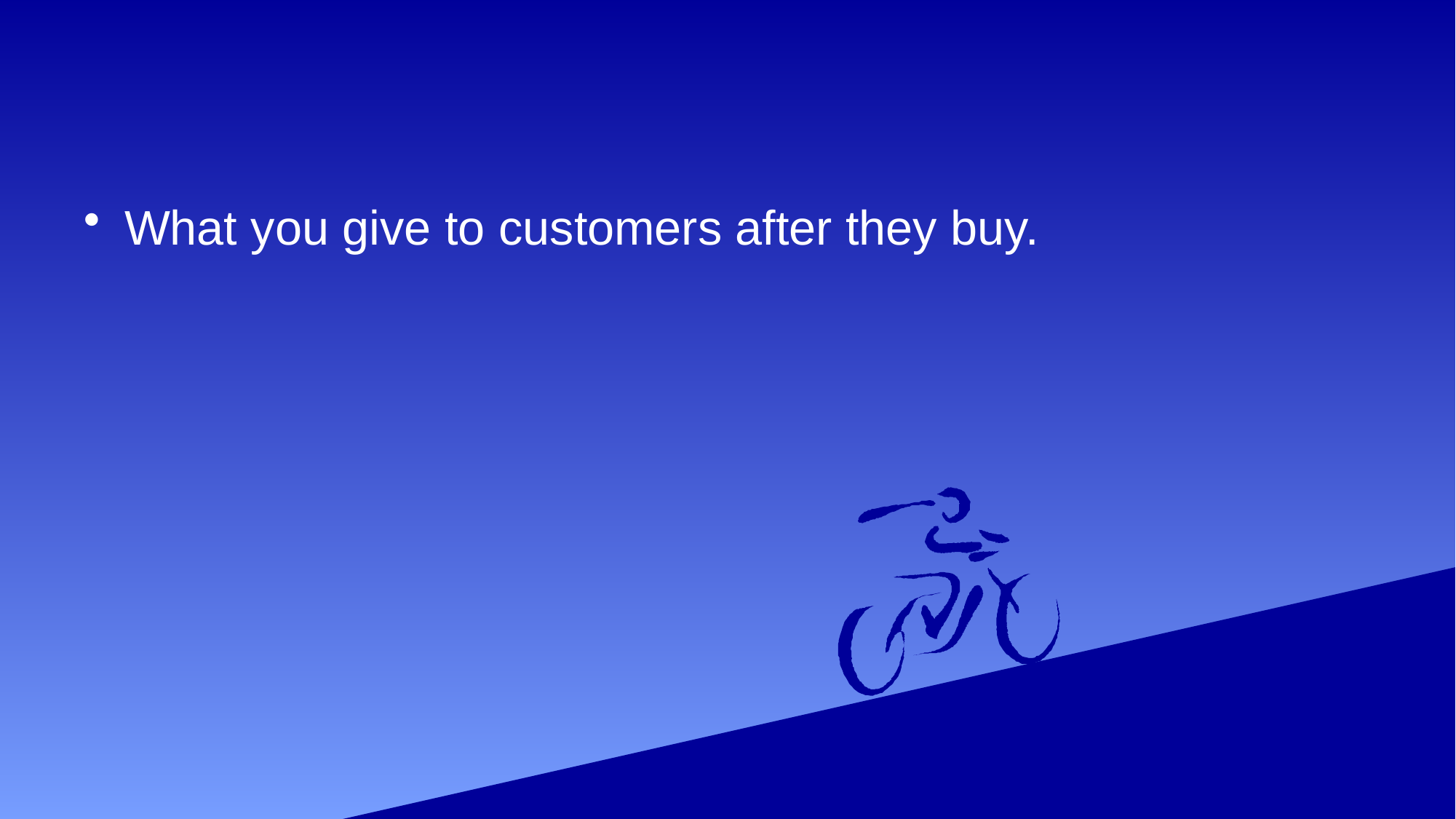

#
What you give to customers after they buy.